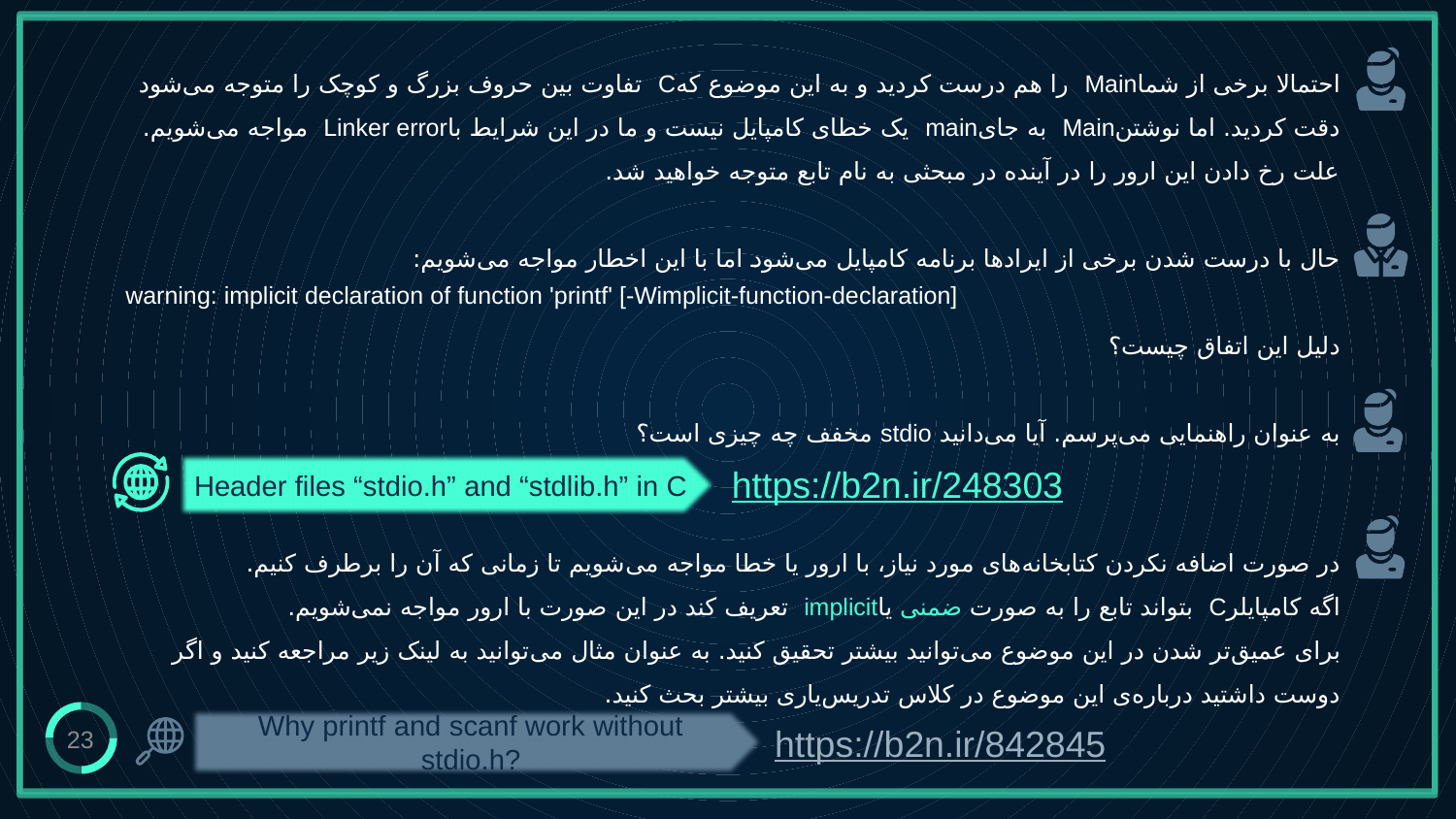

احتمالا برخی از شماMain  را هم درست کردید و به این موضوع کهC  تفاوت بین حروف بزرگ و کوچک را متوجه می‌شود دقت کردید. اما نوشتنMain  به جایmain‌  یک خطای کامپایل نیست و ما در این شرایط باLinker error  مواجه می‌شویم. علت رخ دادن این ارور را در آینده در مبحثی به نام تابع متوجه خواهید شد.

حال با درست شدن برخی از ایرادها برنامه کامپایل می‌شود اما با این اخطار مواجه می‌شویم:

دلیل این اتفاق چیست؟

به عنوان راهنمایی می‌پرسم. آیا می‌دانید stdio مخفف چه چیزی است؟

در صورت اضافه نکردن کتابخانه‌های مورد نیاز، با ارور یا خطا مواجه می‌شویم تا زمانی که آن را برطرف کنیم.
اگه کامپایلرC  بتواند تابع را به صورت ضمنی یاimplicit  تعریف کند در این ‌صورت با ارور مواجه نمی‌شویم.
برای عمیق‌تر شدن در این موضوع می‌توانید بیشتر تحقیق کنید. به عنوان مثال می‌توانید به لینک زیر مراجعه کنید و اگر دوست داشتید درباره‌ی این موضوع در کلاس تدریس‌یاری بیشتر بحث کنید.

warning: implicit declaration of function 'printf' [-Wimplicit-function-declaration]

Header files “stdio.h” and “stdlib.h” in C
https://b2n.ir/248303

https://b2n.ir/842845
Why printf and scanf work without stdio.h?
23